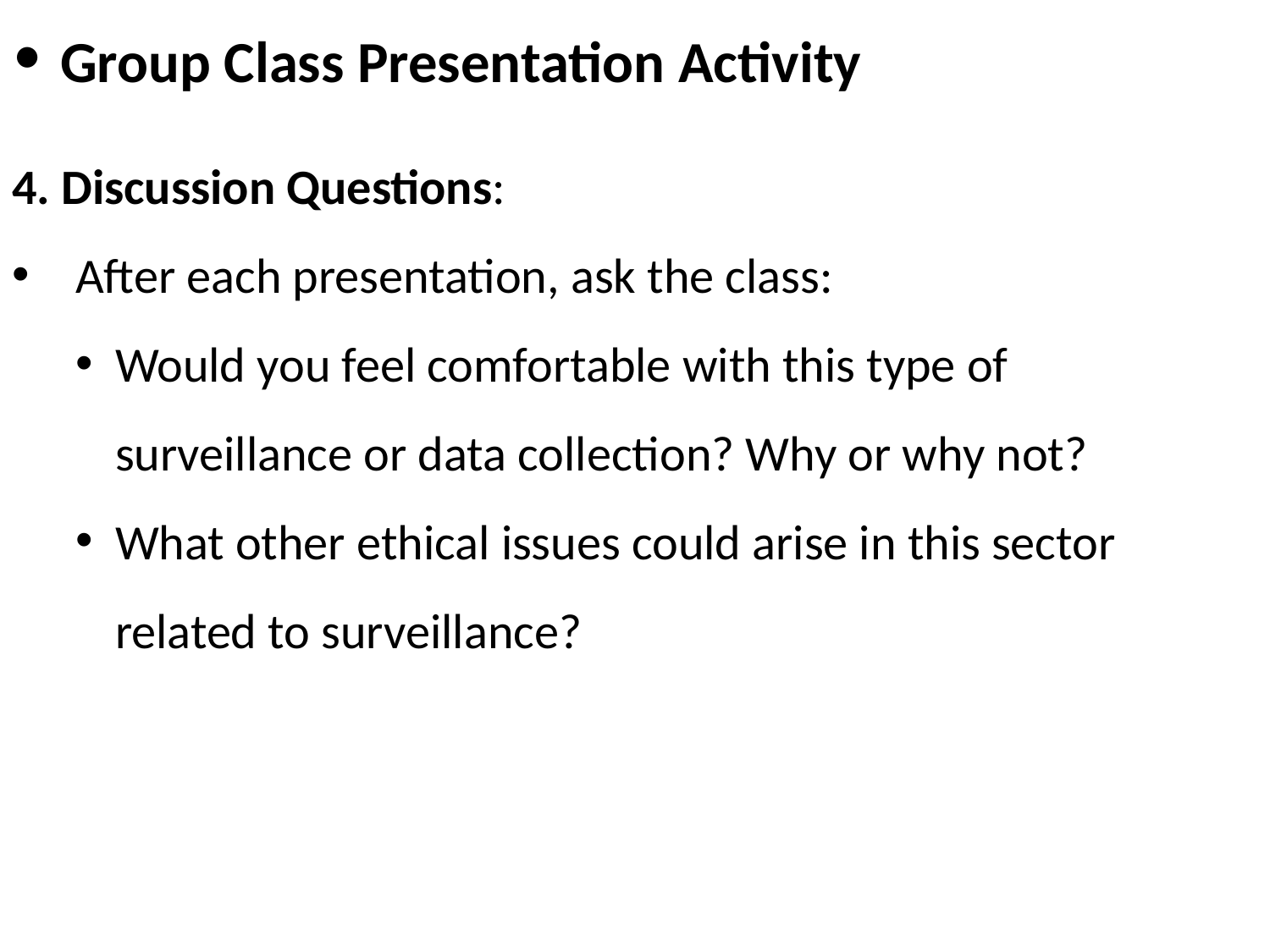

# Group Class Presentation Activity

4. Discussion Questions:
After each presentation, ask the class:
Would you feel comfortable with this type of surveillance or data collection? Why or why not?
What other ethical issues could arise in this sector related to surveillance?